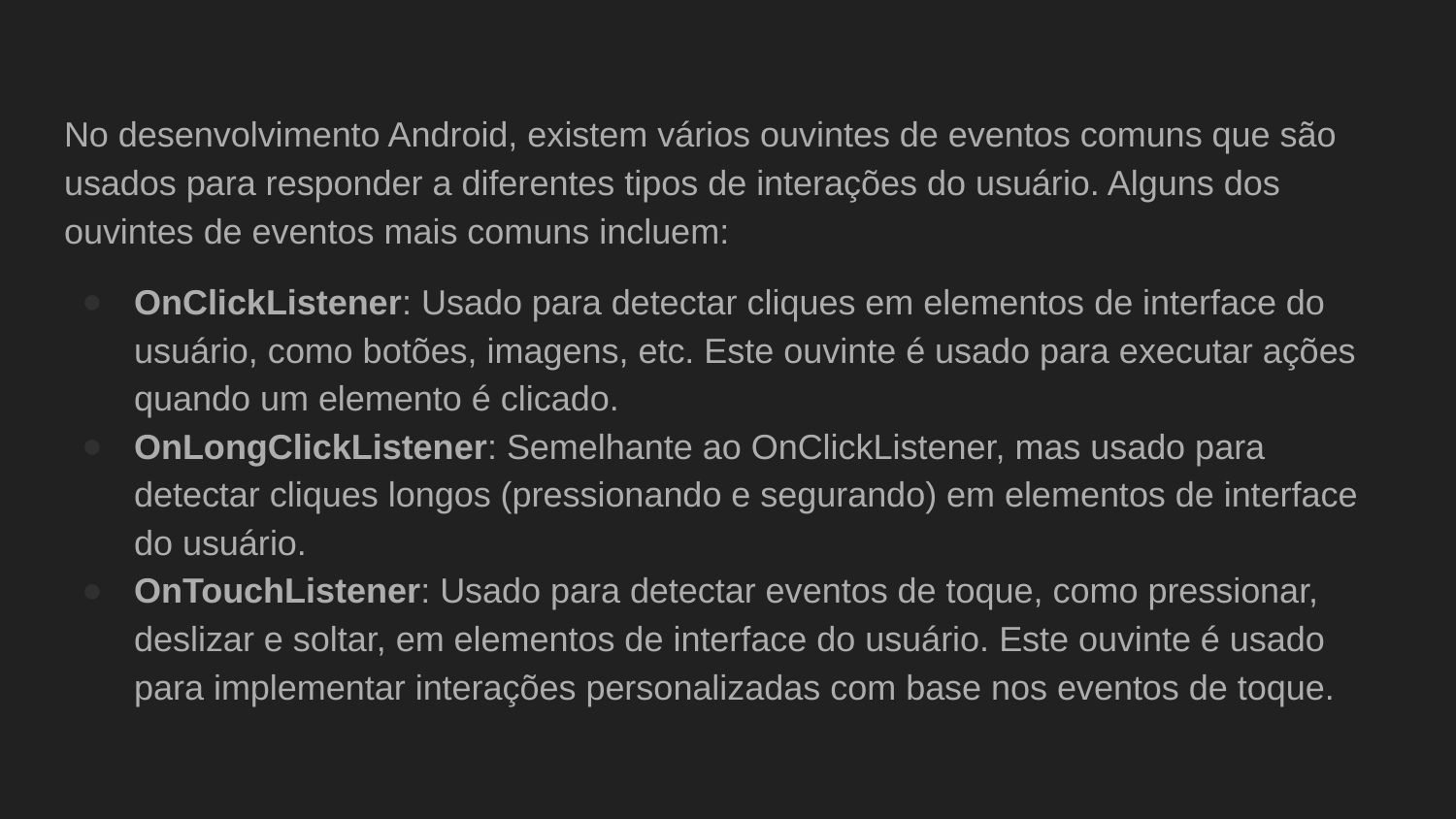

#
No desenvolvimento Android, existem vários ouvintes de eventos comuns que são usados para responder a diferentes tipos de interações do usuário. Alguns dos ouvintes de eventos mais comuns incluem:
OnClickListener: Usado para detectar cliques em elementos de interface do usuário, como botões, imagens, etc. Este ouvinte é usado para executar ações quando um elemento é clicado.
OnLongClickListener: Semelhante ao OnClickListener, mas usado para detectar cliques longos (pressionando e segurando) em elementos de interface do usuário.
OnTouchListener: Usado para detectar eventos de toque, como pressionar, deslizar e soltar, em elementos de interface do usuário. Este ouvinte é usado para implementar interações personalizadas com base nos eventos de toque.